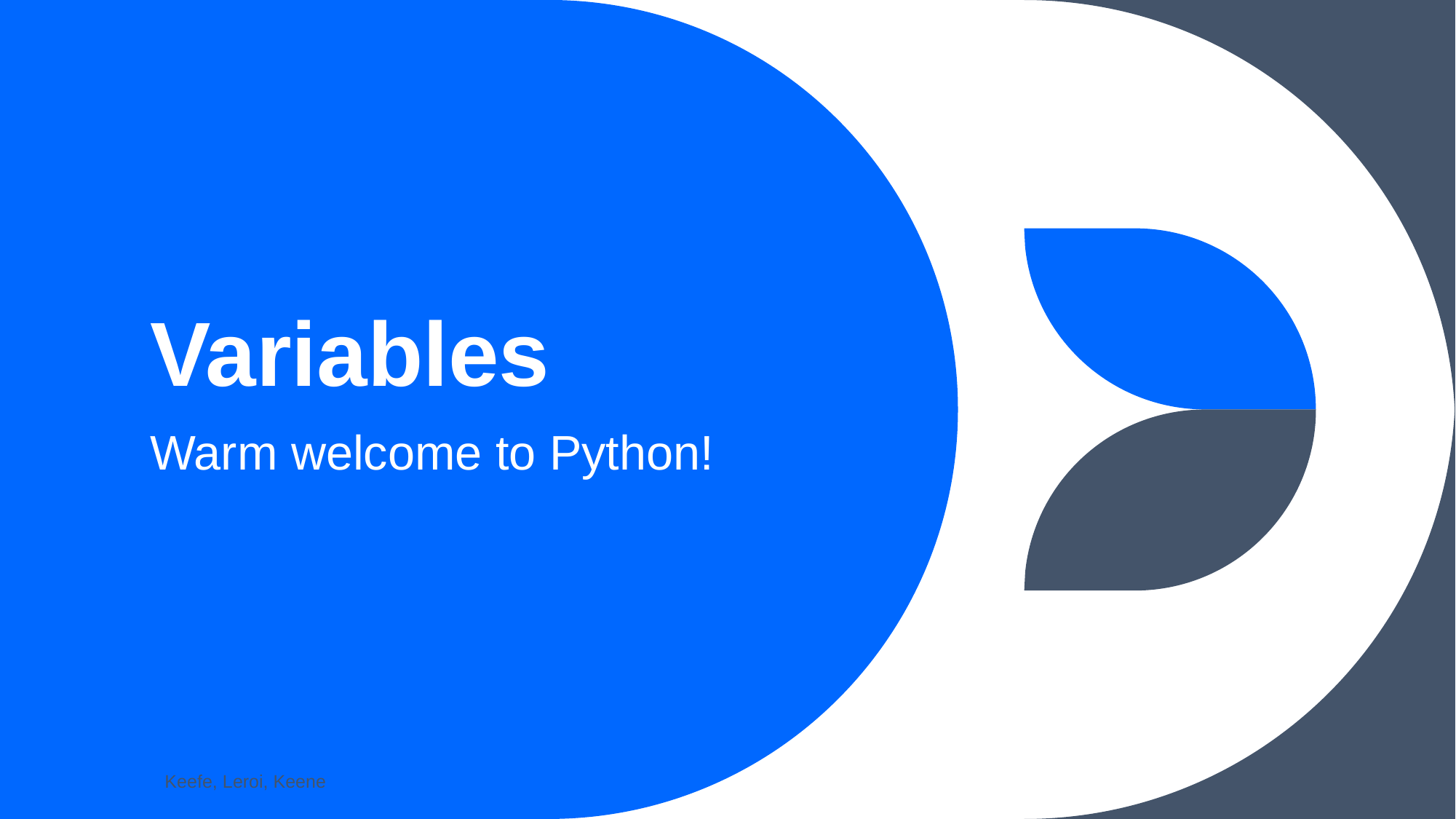

# Variables
Warm welcome to Python!

Keefe, Leroi, Keene
2